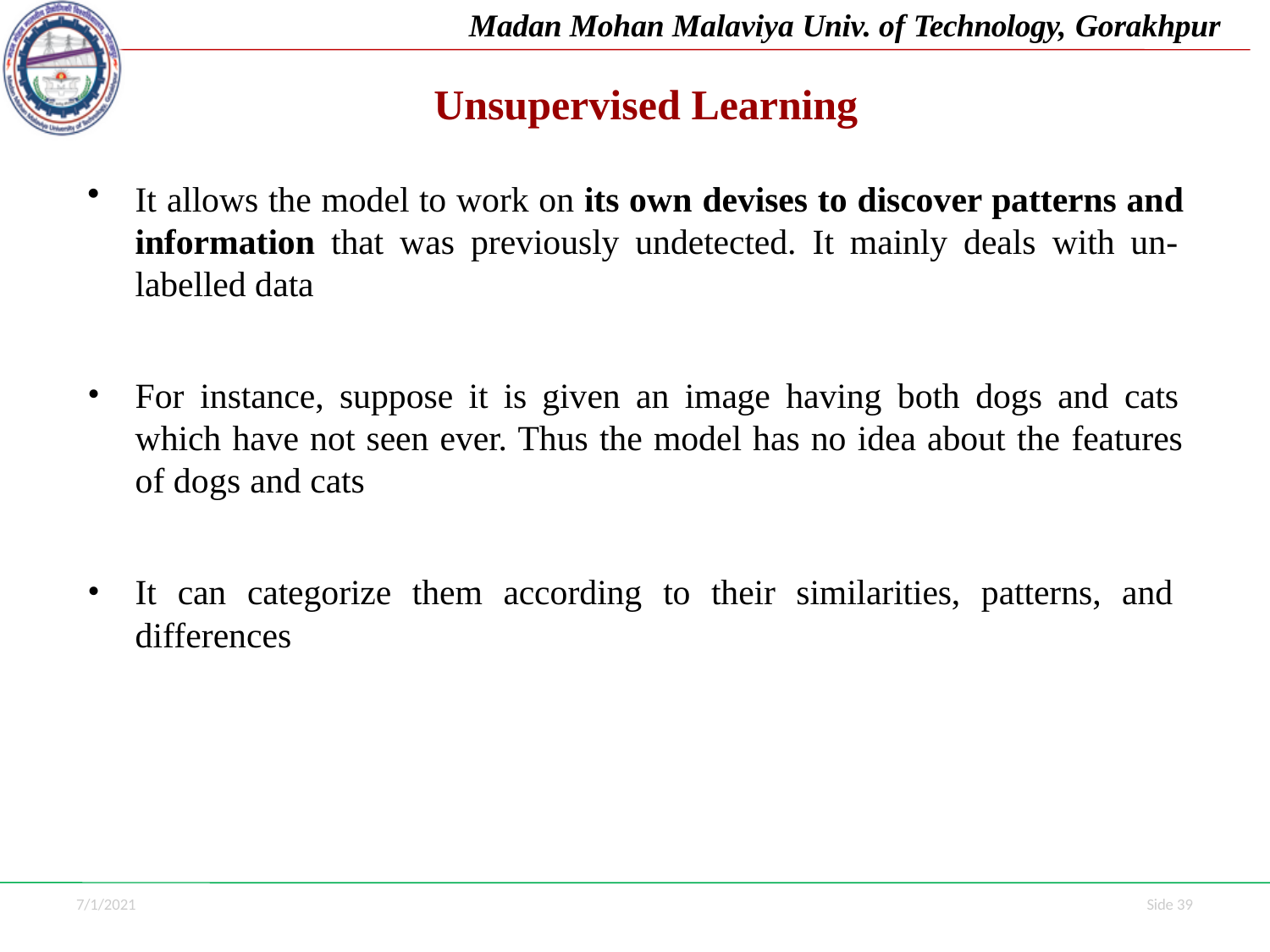

Madan Mohan Malaviya Univ. of Technology, Gorakhpur
# Unsupervised Learning
It allows the model to work on its own devises to discover patterns and  information that was previously undetected. It mainly deals with un-  labelled data

For instance, suppose it is given an image having both dogs and cats  which have not seen ever. Thus the model has no idea about the features  of dogs and cats

It can categorize them according to their similarities, patterns, and  differences

7/1/2021
Side 39